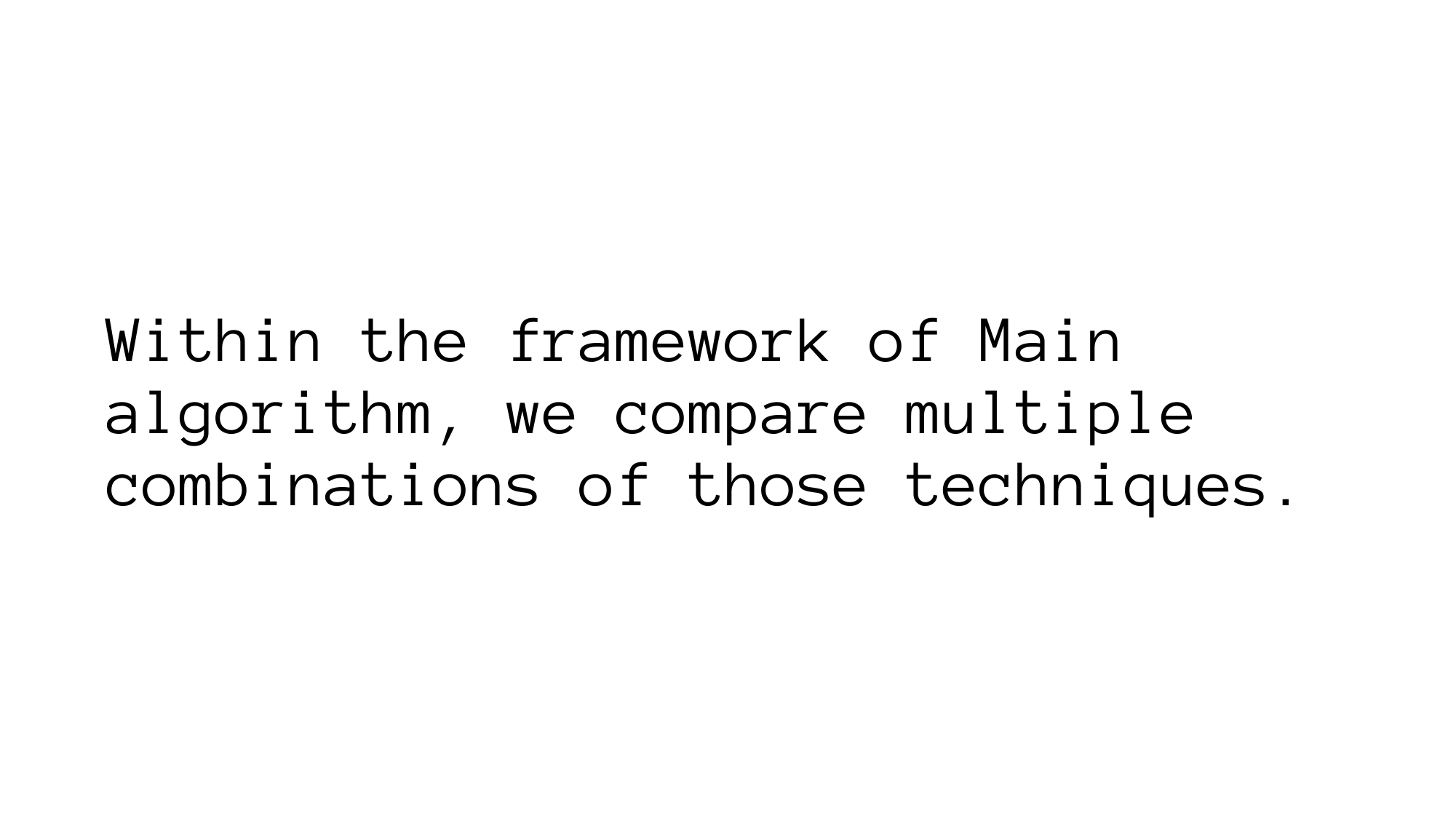

# Within the framework of Main algorithm, we compare multiple combinations of those techniques.